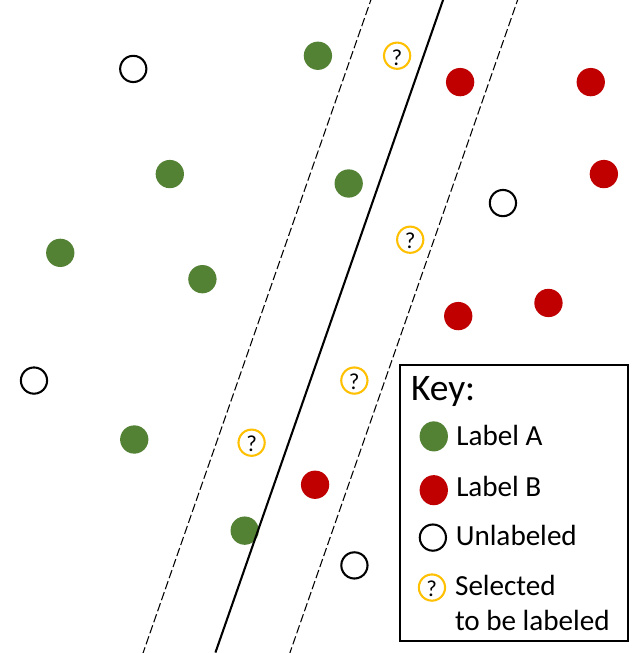

?

?

Key:

Label A

Label B

Unlabeled

Selected
to be labeled
?

?

?